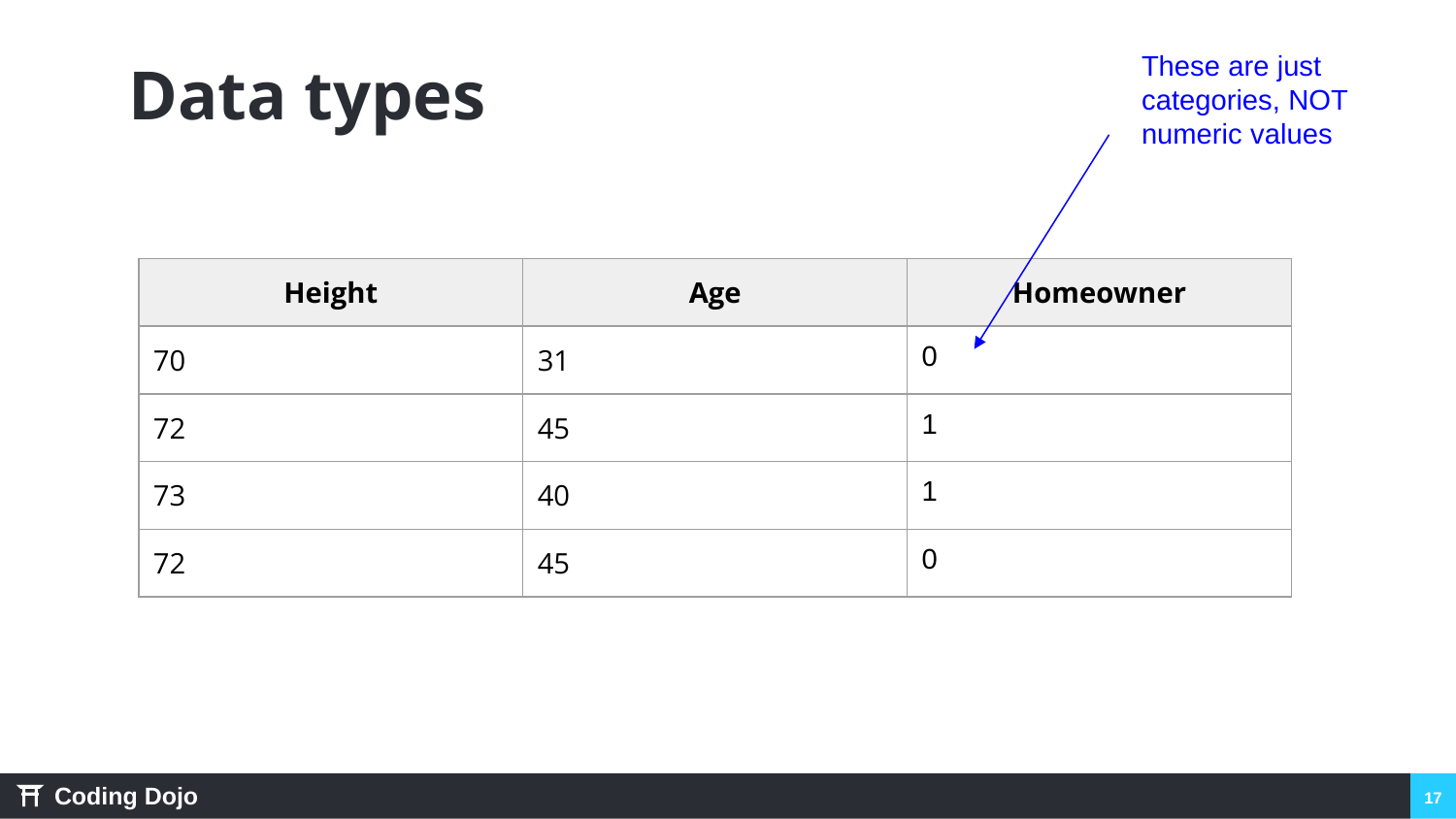

These are just categories, NOT numeric values
Data types

| Height | Age | Homeowner |
| --- | --- | --- |
| 70 | 31 | 0 |
| 72 | 45 | 1 |
| 73 | 40 | 1 |
| 72 | 45 | 0 |